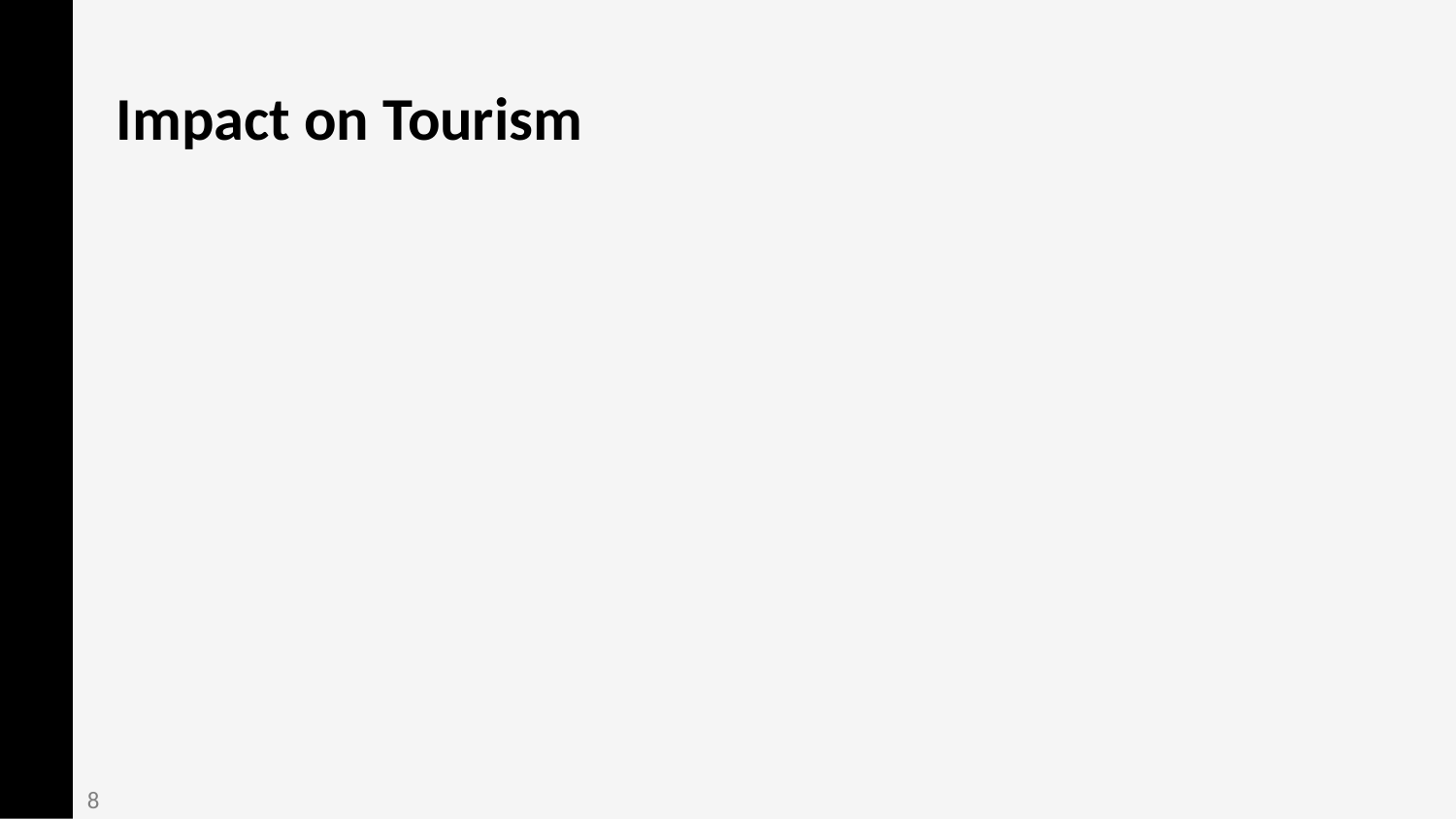

Impact on Tourism
The Pahalgam attack had a negative impact on tourism in the region, a crucial part of the local economy.
8